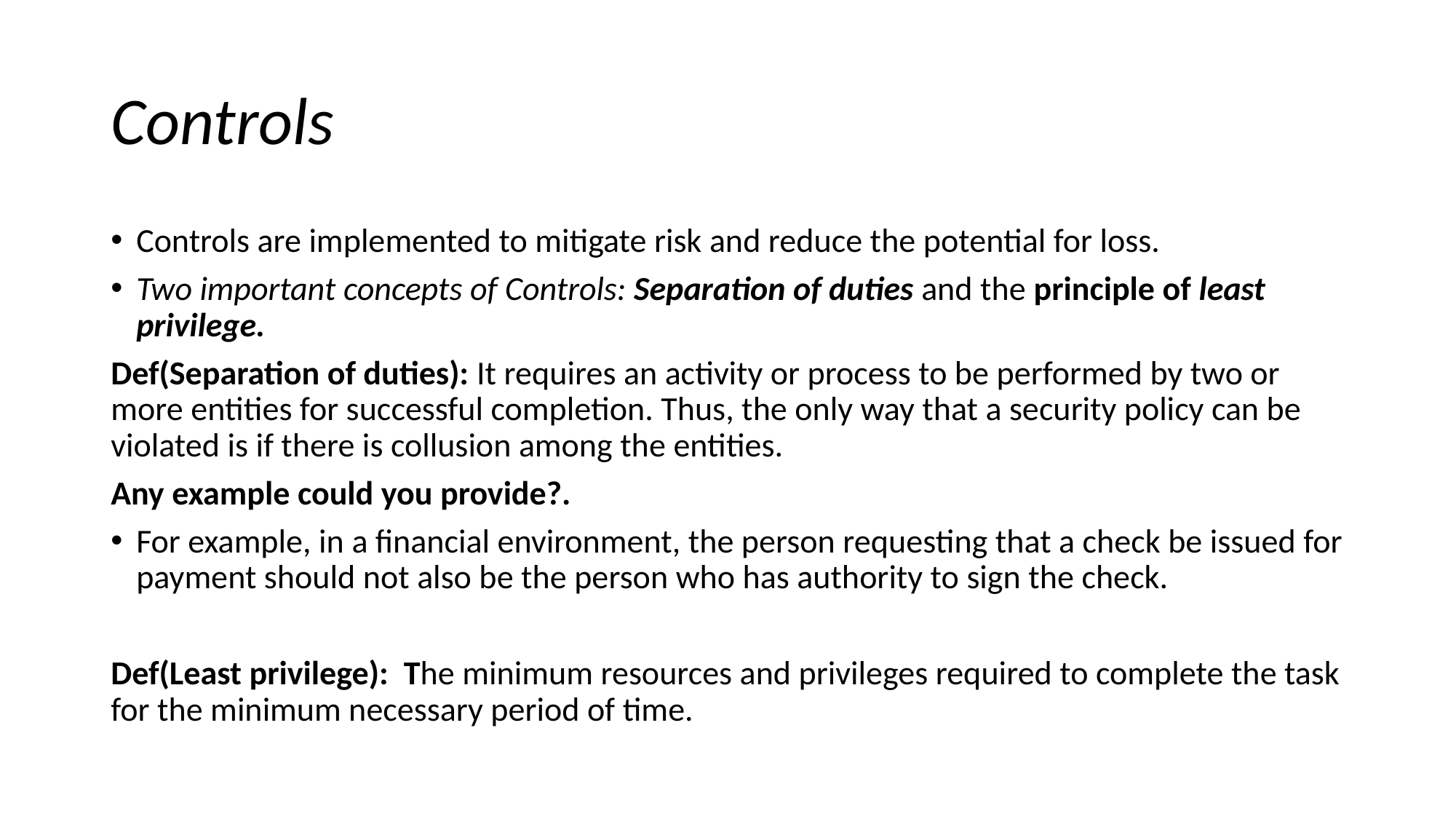

# Controls
Controls are implemented to mitigate risk and reduce the potential for loss.
Two important concepts of Controls: Separation of duties and the principle of least privilege.
Def(Separation of duties): It requires an activity or process to be performed by two or more entities for successful completion. Thus, the only way that a security policy can be violated is if there is collusion among the entities.
Any example could you provide?.
For example, in a financial environment, the person requesting that a check be issued for payment should not also be the person who has authority to sign the check.

Def(Least privilege):  The minimum resources and privileges required to complete the task for the minimum necessary period of time.